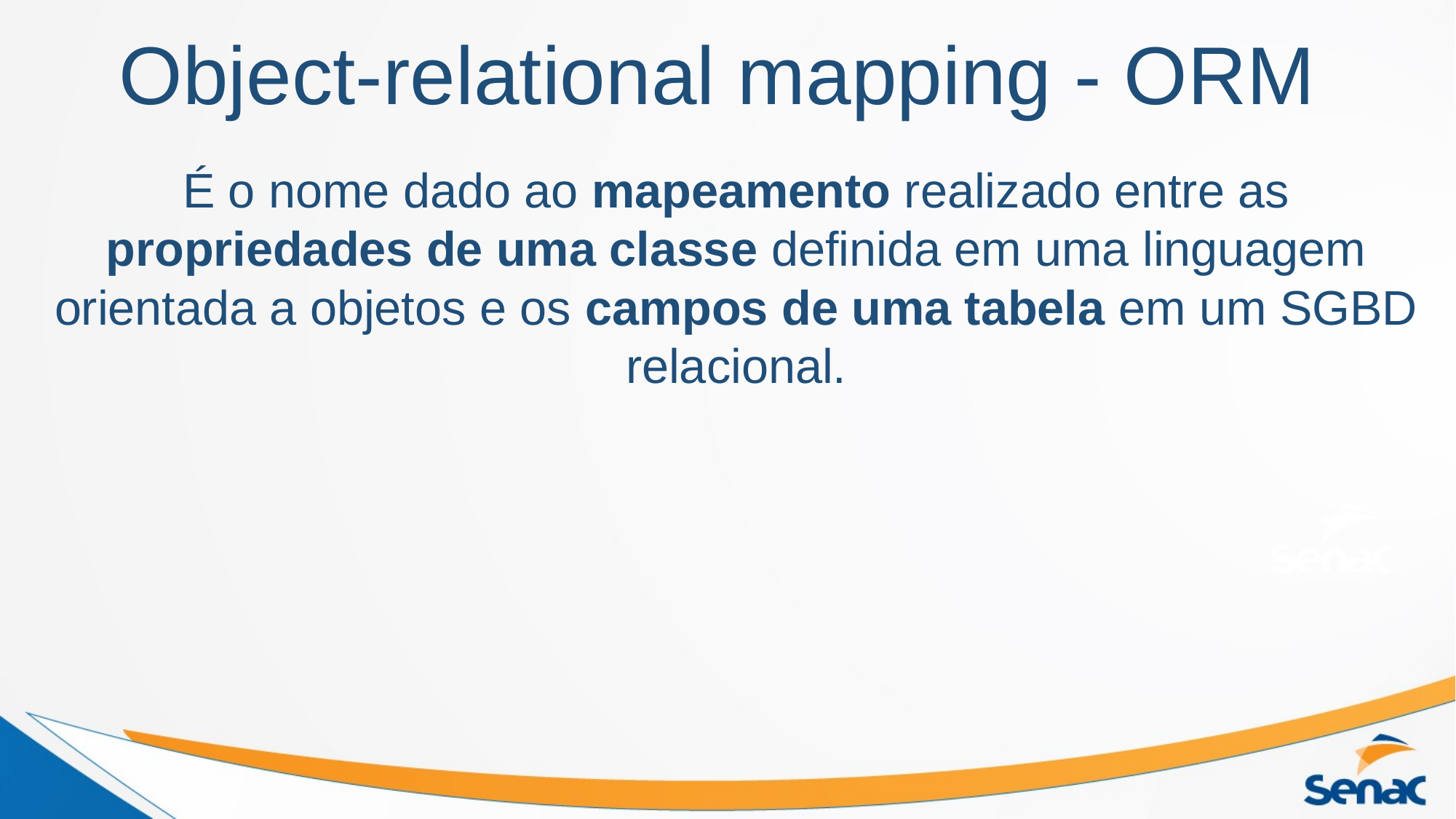

Object-relational mapping - ORM
É o nome dado ao mapeamento realizado entre as propriedades de uma classe definida em uma linguagem orientada a objetos e os campos de uma tabela em um SGBD relacional.